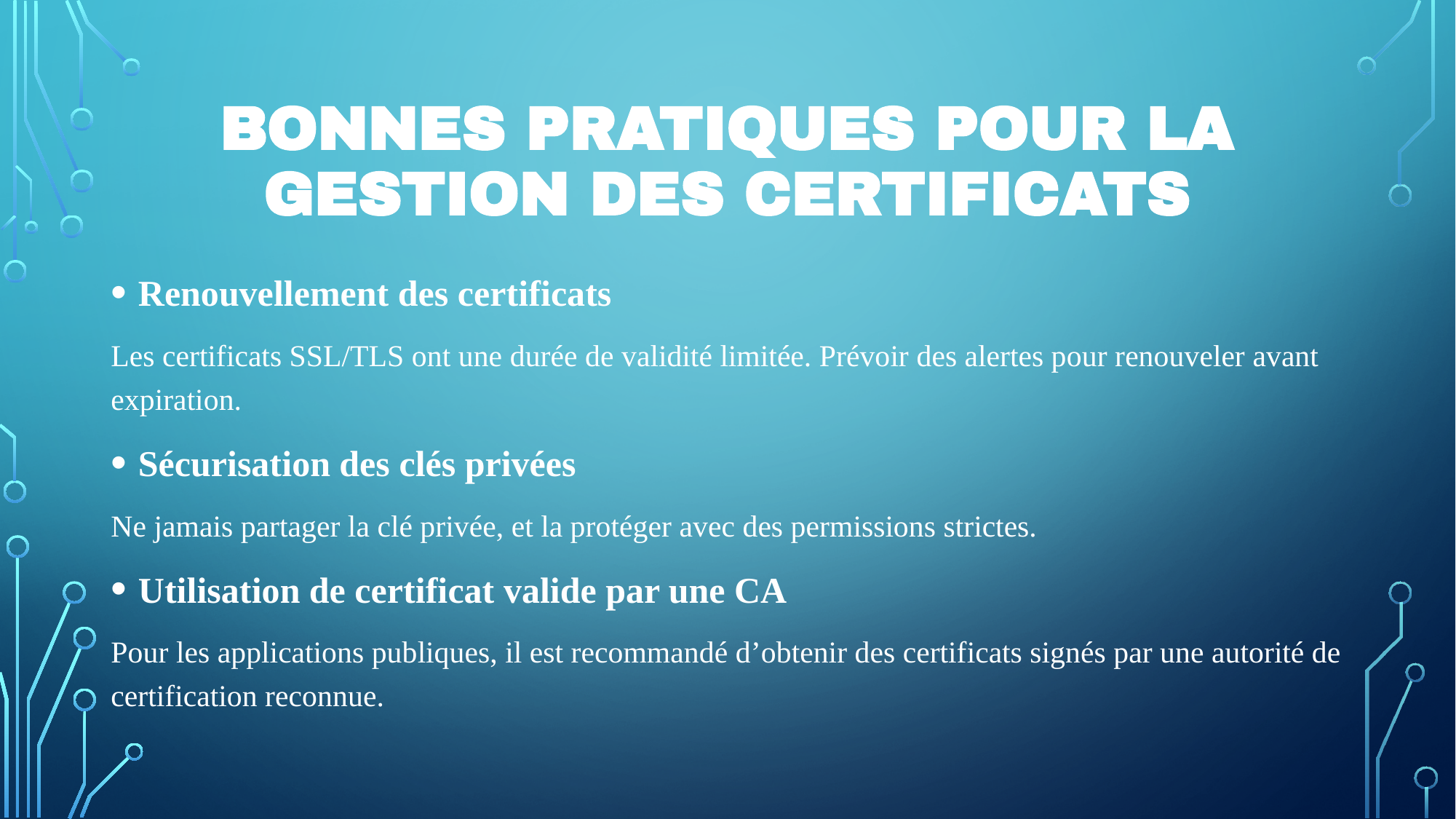

# Bonnes pratiques pour la gestion des certificats
Renouvellement des certificats
Les certificats SSL/TLS ont une durée de validité limitée. Prévoir des alertes pour renouveler avant expiration.
Sécurisation des clés privées
Ne jamais partager la clé privée, et la protéger avec des permissions strictes.
Utilisation de certificat valide par une CA
Pour les applications publiques, il est recommandé d’obtenir des certificats signés par une autorité de certification reconnue.